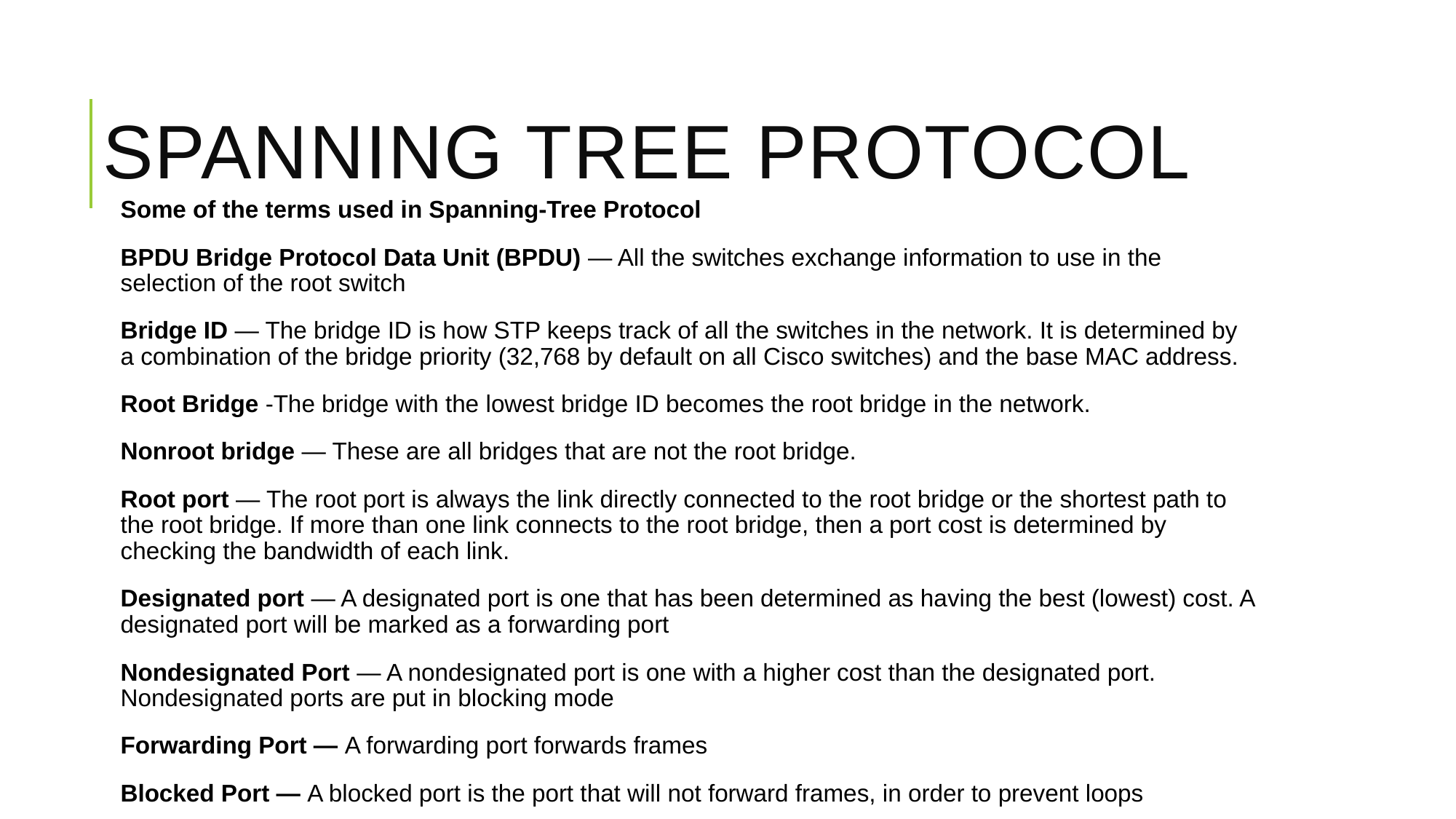

# Spanning Tree Protocol
Some of the terms used in Spanning-Tree Protocol
BPDU Bridge Protocol Data Unit (BPDU) — All the switches exchange information to use in the selection of the root switch
Bridge ID — The bridge ID is how STP keeps track of all the switches in the network. It is determined by a combination of the bridge priority (32,768 by default on all Cisco switches) and the base MAC address.
Root Bridge -The bridge with the lowest bridge ID becomes the root bridge in the network.
Nonroot bridge — These are all bridges that are not the root bridge.
Root port — The root port is always the link directly connected to the root bridge or the shortest path to the root bridge. If more than one link connects to the root bridge, then a port cost is determined by checking the bandwidth of each link.
Designated port — A designated port is one that has been determined as having the best (lowest) cost. A designated port will be marked as a forwarding port
Nondesignated Port — A nondesignated port is one with a higher cost than the designated port. Nondesignated ports are put in blocking mode
Forwarding Port — A forwarding port forwards frames
Blocked Port — A blocked port is the port that will not forward frames, in order to prevent loops